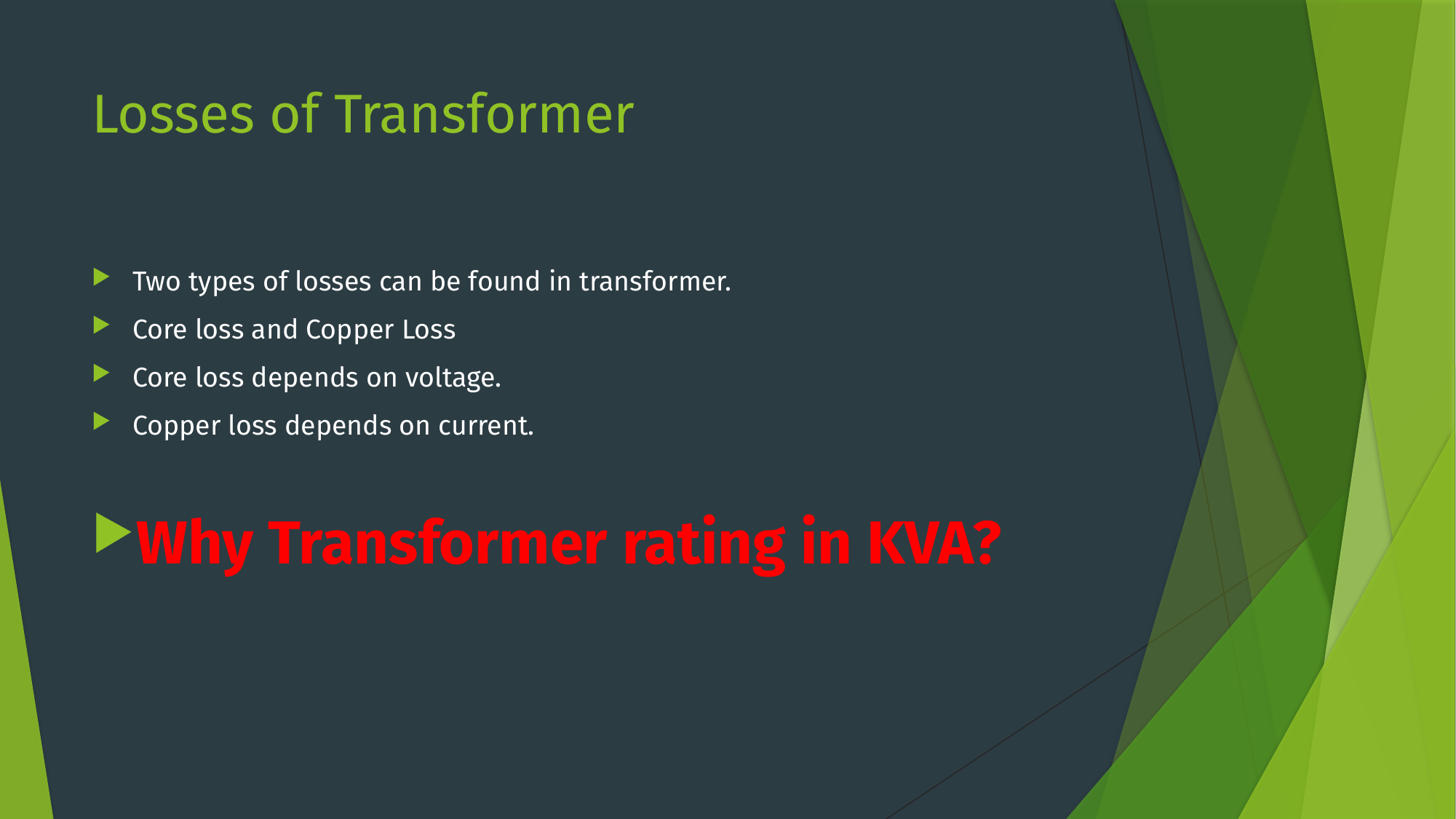

# Losses of Transformer
Two types of losses can be found in transformer.
Core loss and Copper Loss
Core loss depends on voltage.
Copper loss depends on current.

Why Transformer rating in KVA?